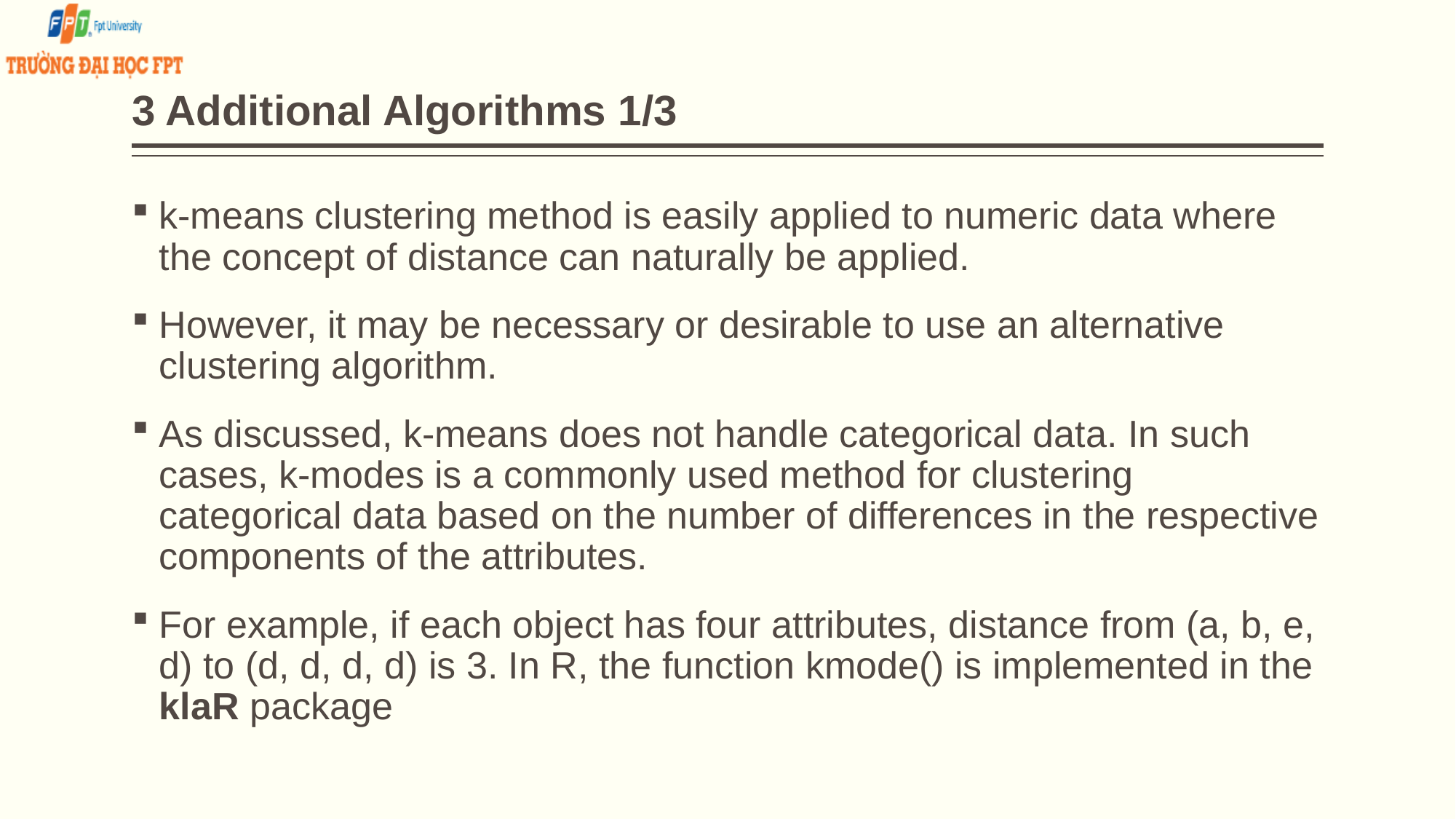

# 3 Additional Algorithms 1/3
k-means clustering method is easily applied to numeric data where the concept of distance can naturally be applied.
However, it may be necessary or desirable to use an alternative clustering algorithm.
As discussed, k-means does not handle categorical data. In such cases, k-modes is a commonly used method for clustering categorical data based on the number of differences in the respective components of the attributes.
For example, if each object has four attributes, distance from (a, b, e, d) to (d, d, d, d) is 3. In R, the function kmode() is implemented in the klaR package